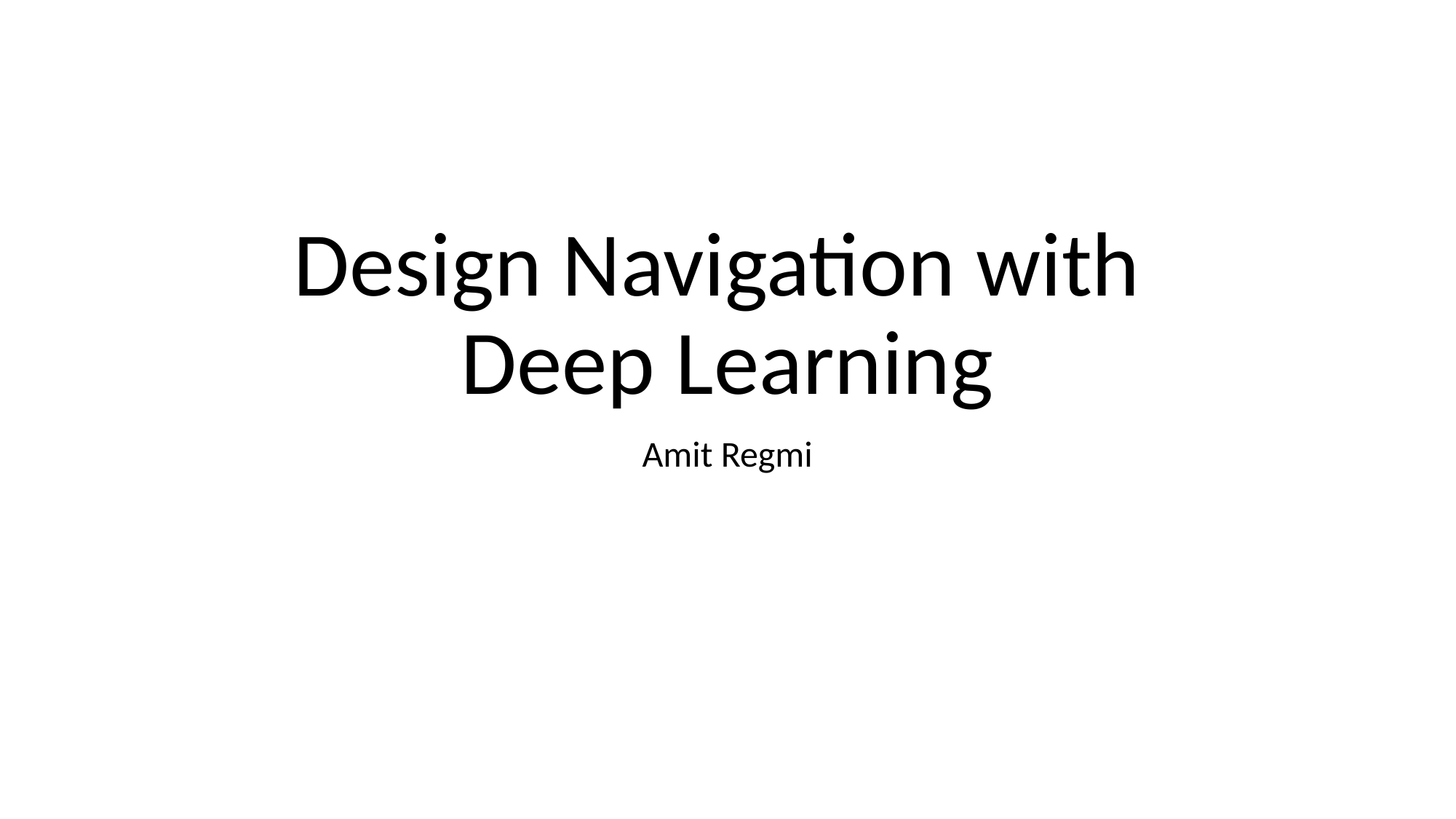

# Design Navigation with Deep Learning
Amit Regmi